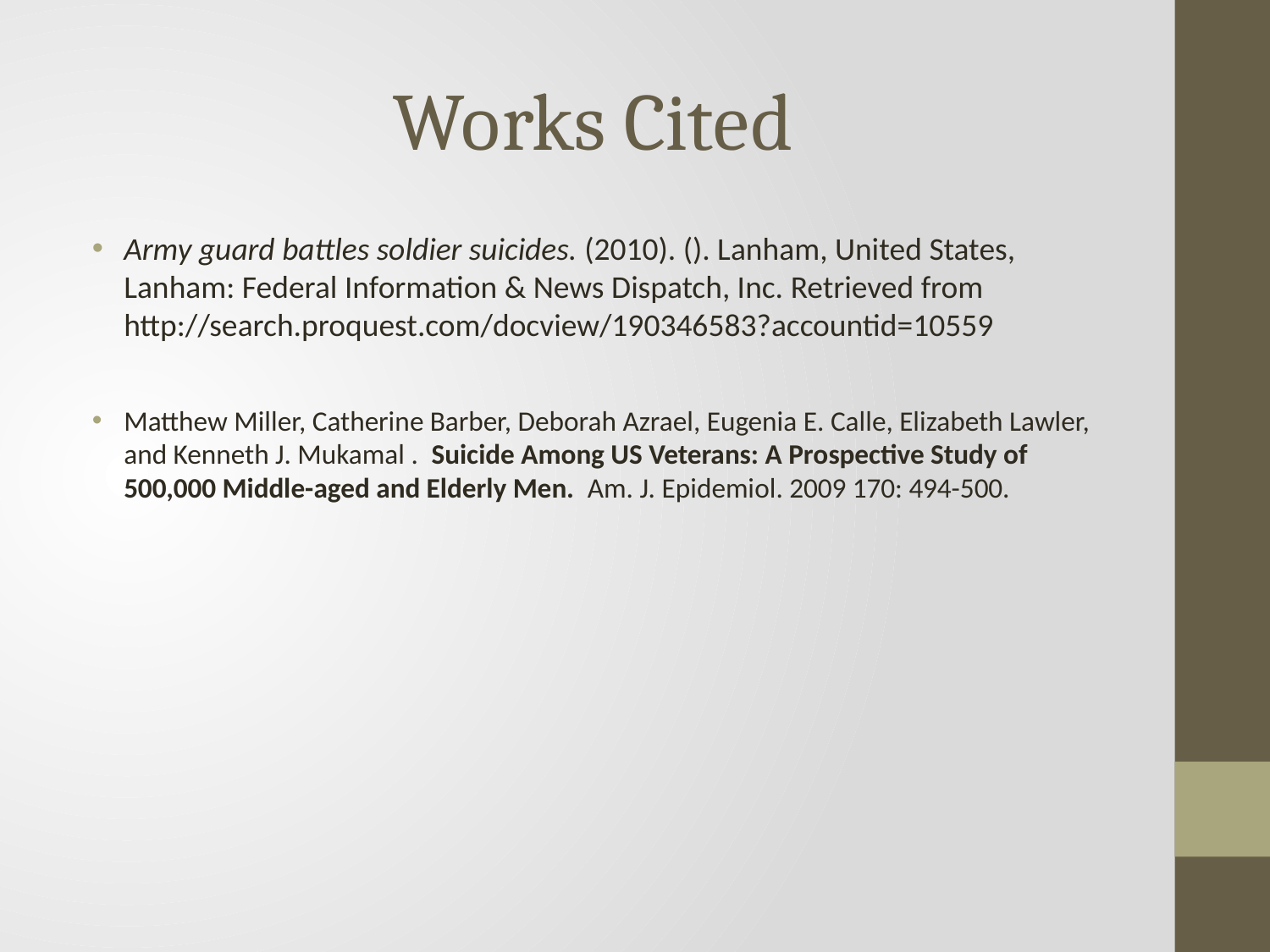

# Works Cited
Army guard battles soldier suicides. (2010). (). Lanham, United States, Lanham: Federal Information & News Dispatch, Inc. Retrieved from http://search.proquest.com/docview/190346583?accountid=10559

Matthew Miller, Catherine Barber, Deborah Azrael, Eugenia E. Calle, Elizabeth Lawler, and Kenneth J. Mukamal .  Suicide Among US Veterans: A Prospective Study of 500,000 Middle-aged and Elderly Men.  Am. J. Epidemiol. 2009 170: 494-500.